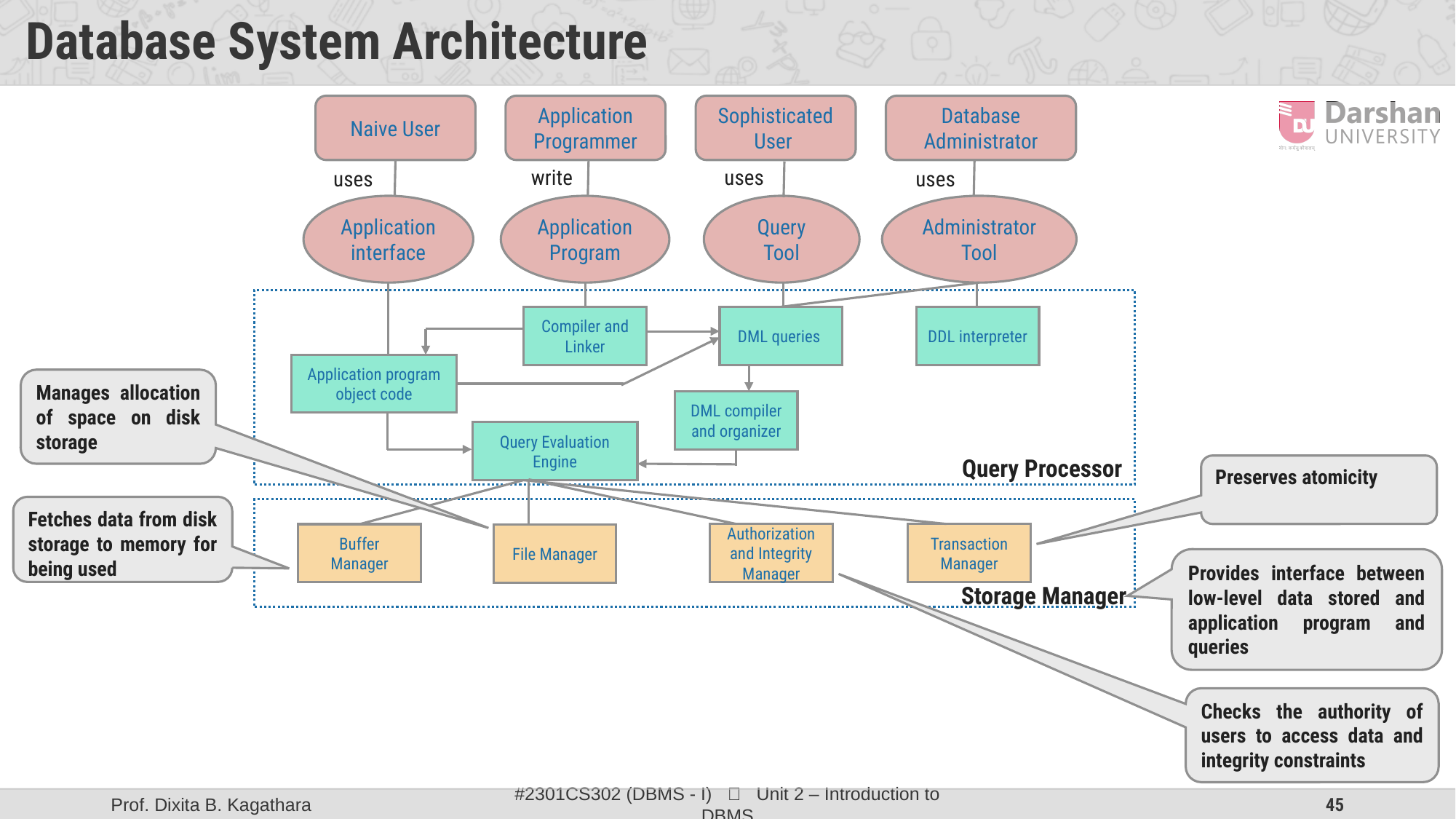

# Database System Architecture
Database Administrator
Sophisticated User
Application Programmer
Naive User
write
uses
uses
uses
Administrator Tool
Query Tool
Application interface
Application Program

Compiler and Linker
DML queries
DDL interpreter
Application program object code
Manages allocation of space on disk storage
DML compiler and organizer
Query Evaluation Engine
Query Processor
Preserves atomicity
Fetches data from disk storage to memory for being used

Authorization and Integrity Manager
Transaction Manager
Buffer Manager
File Manager
Provides interface between low-level data stored and application program and queries
Storage Manager
Checks the authority of users to access data and integrity constraints